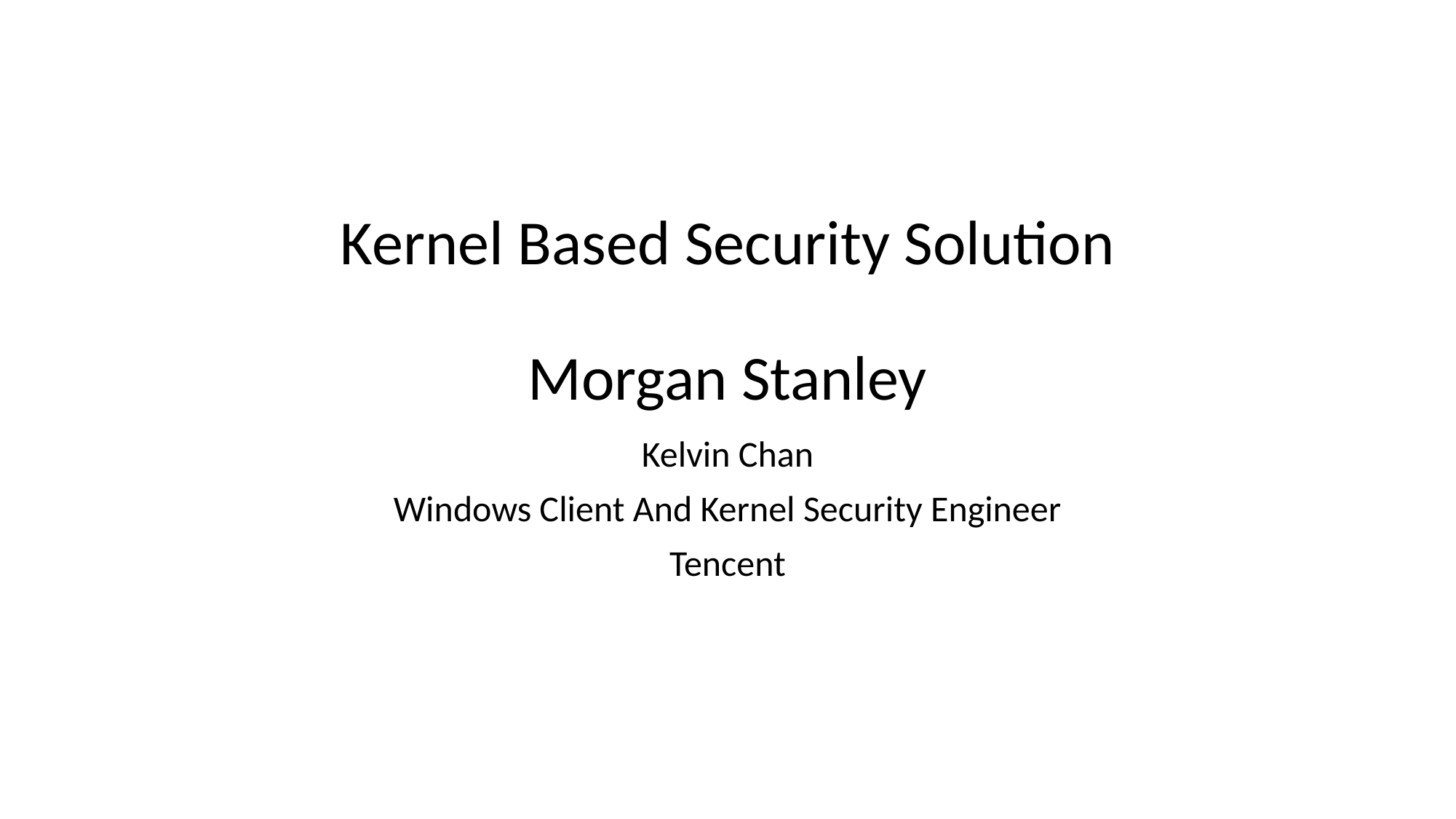

# Kernel Based Security Solution Morgan Stanley
Kelvin Chan
Windows Client And Kernel Security Engineer
Tencent